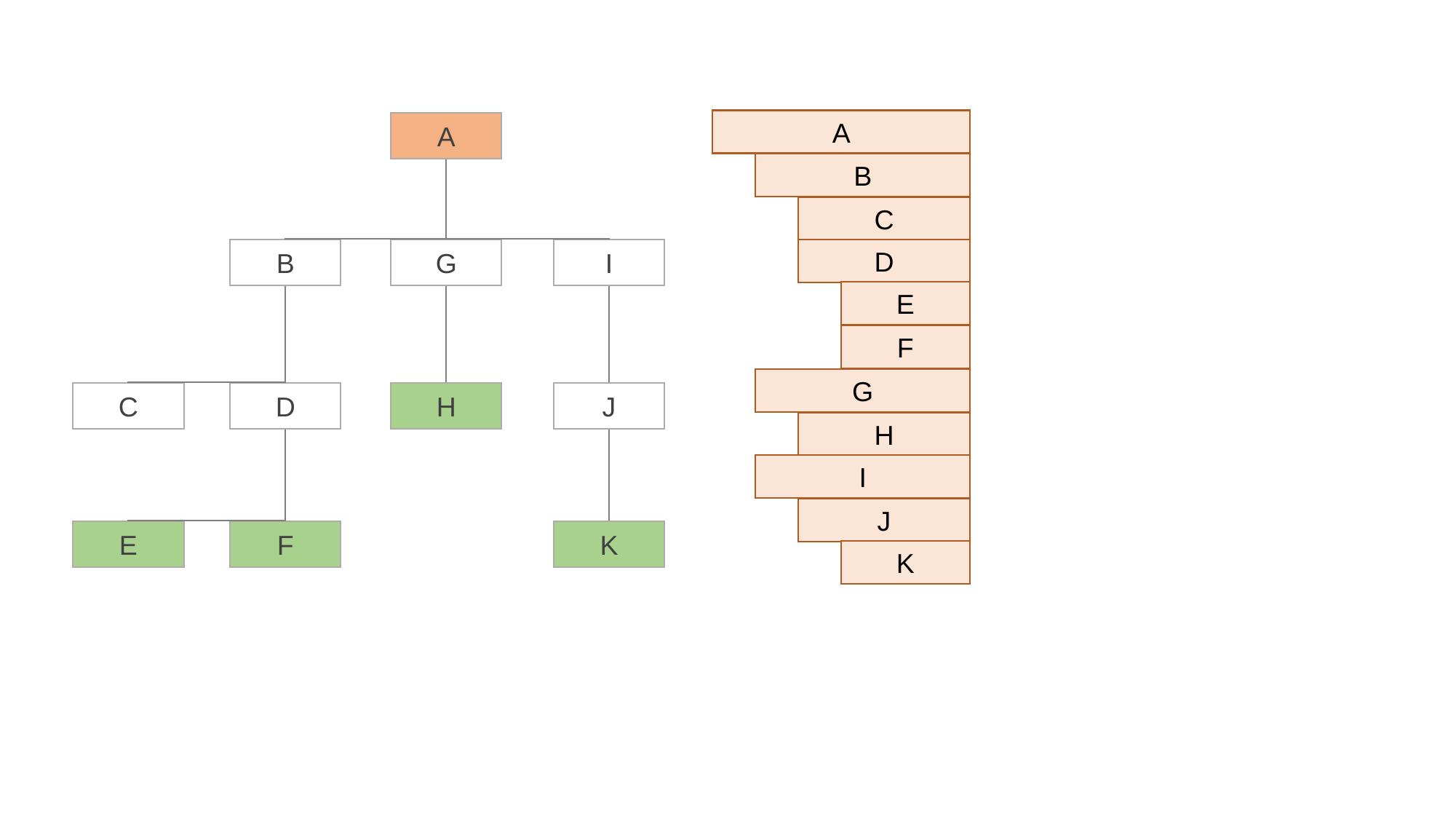

A
A
B
C
D
B
G
I
E
F
G
C
D
H
J
H
I
J
E
F
K
K